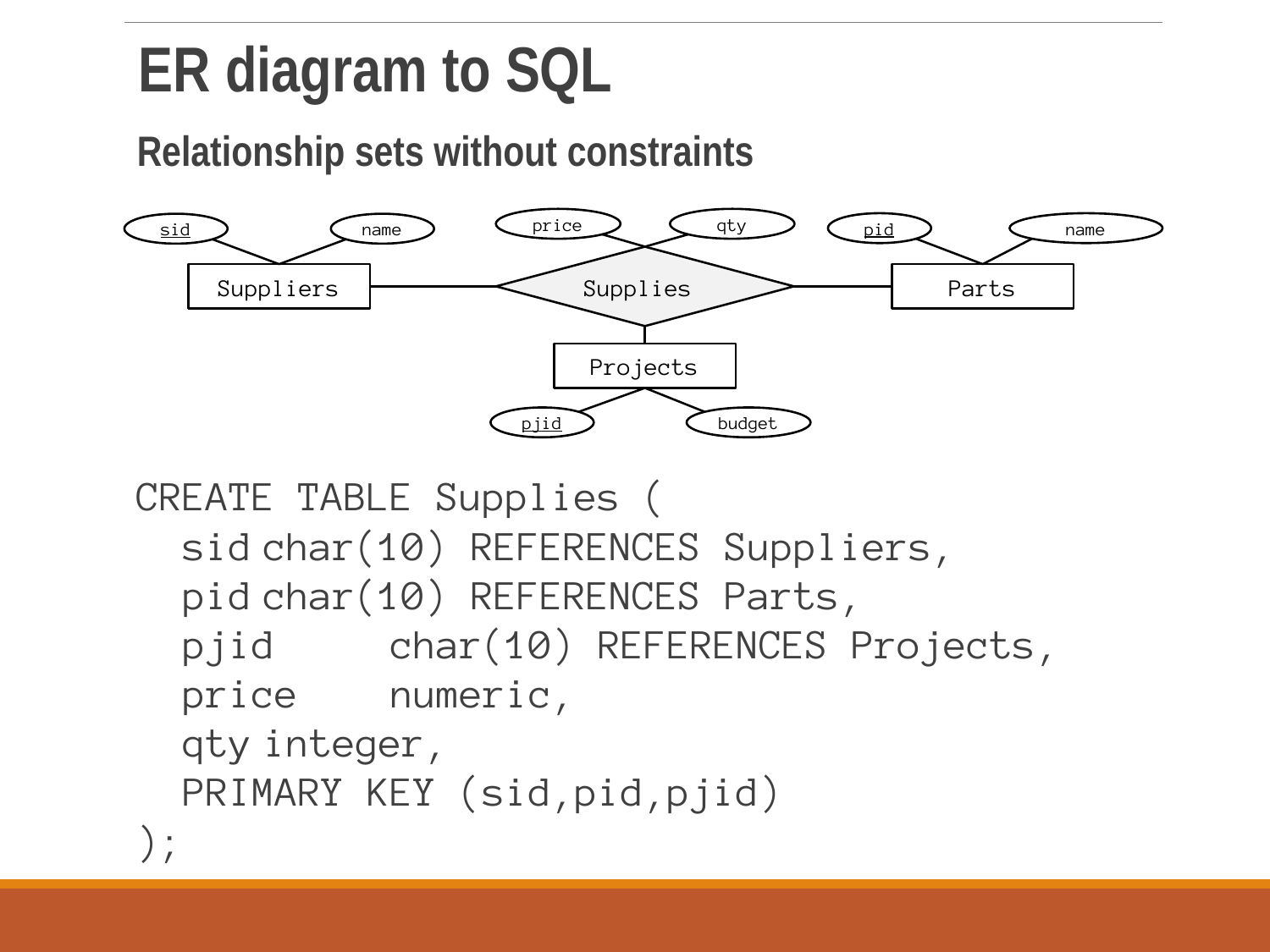

ER diagram to SQL
Relationship sets without constraints

CREATE TABLE Supplies (
  sid	char(10) REFERENCES Suppliers,
  pid	char(10) REFERENCES Parts,
  pjid	char(10) REFERENCES Projects,
  price	numeric,
  qty	integer,
  PRIMARY KEY (sid,pid,pjid)
);
price
qty
pid
name
sid
name
Supplies
Suppliers
Parts
Projects
pjid
budget